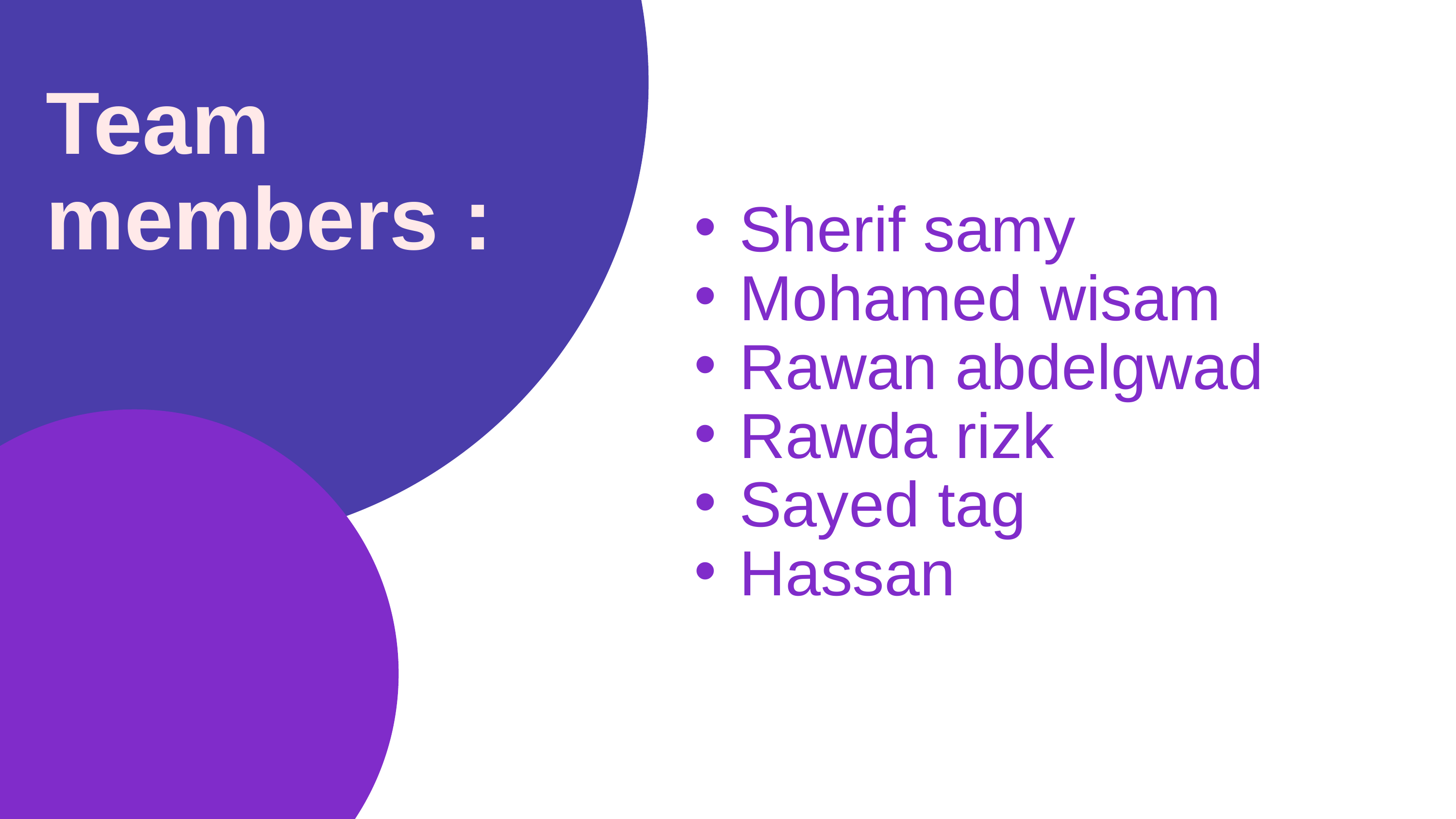

Team members :
Sherif samy
Mohamed wisam
Rawan abdelgwad
Rawda rizk
Sayed tag
Hassan